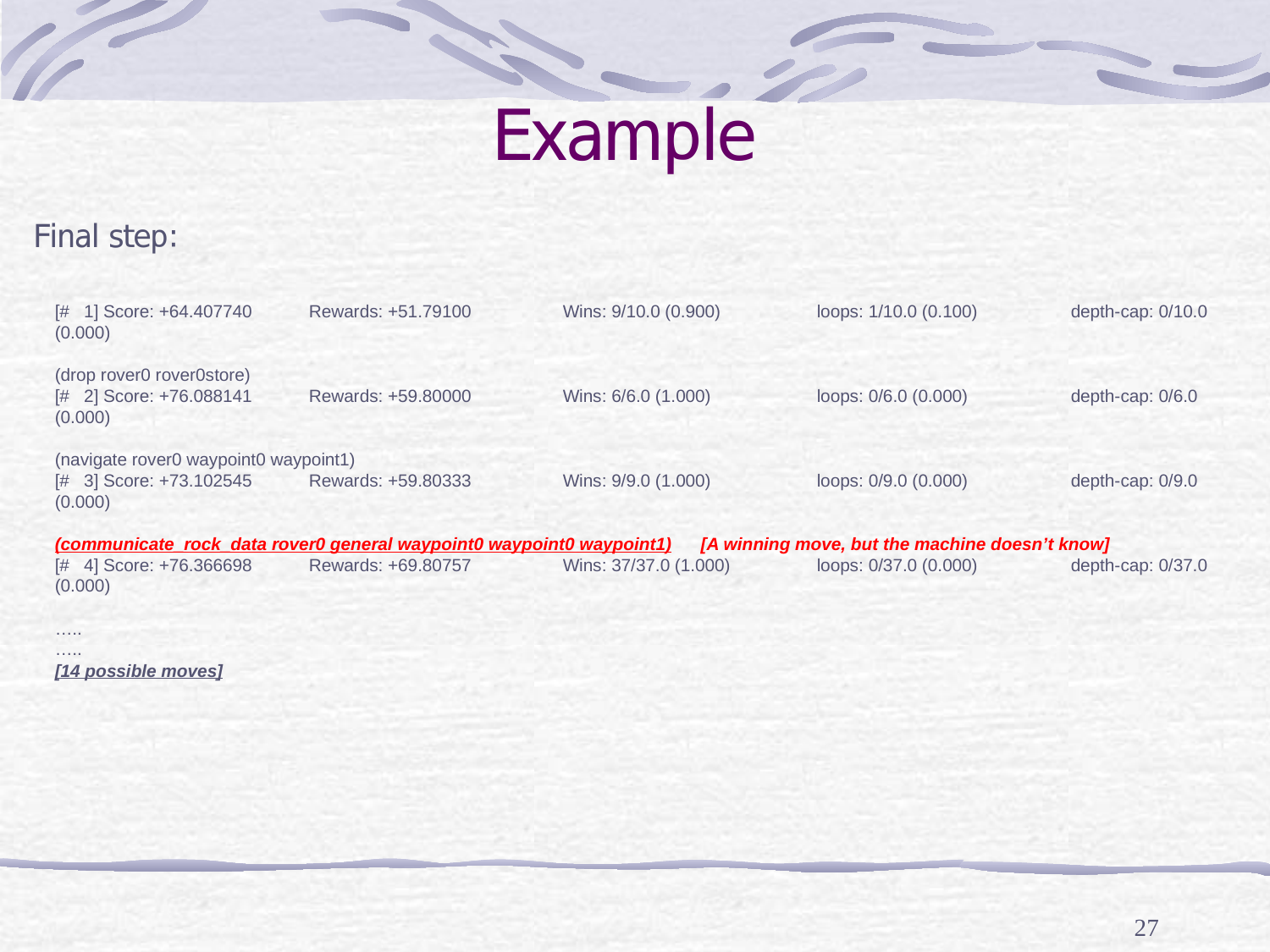

# Example
Final step:

[#   1] Score: +64.407740	Rewards: +51.79100	Wins: 9/10.0 (0.900)	loops: 1/10.0 (0.100)	depth-cap: 0/10.0 (0.000)

(drop rover0 rover0store)
[#   2] Score: +76.088141	Rewards: +59.80000	Wins: 6/6.0 (1.000)	loops: 0/6.0 (0.000)	depth-cap: 0/6.0 (0.000)

(navigate rover0 waypoint0 waypoint1)
[#   3] Score: +73.102545	Rewards: +59.80333	Wins: 9/9.0 (1.000)	loops: 0/9.0 (0.000)	depth-cap: 0/9.0 (0.000)

(communicate_rock_data rover0 general waypoint0 waypoint0 waypoint1)      [A winning move, but the machine doesn’t know]
[#   4] Score: +76.366698	Rewards: +69.80757	Wins: 37/37.0 (1.000)	loops: 0/37.0 (0.000)	depth-cap: 0/37.0 (0.000)

…..
…..
[14 possible moves]
27